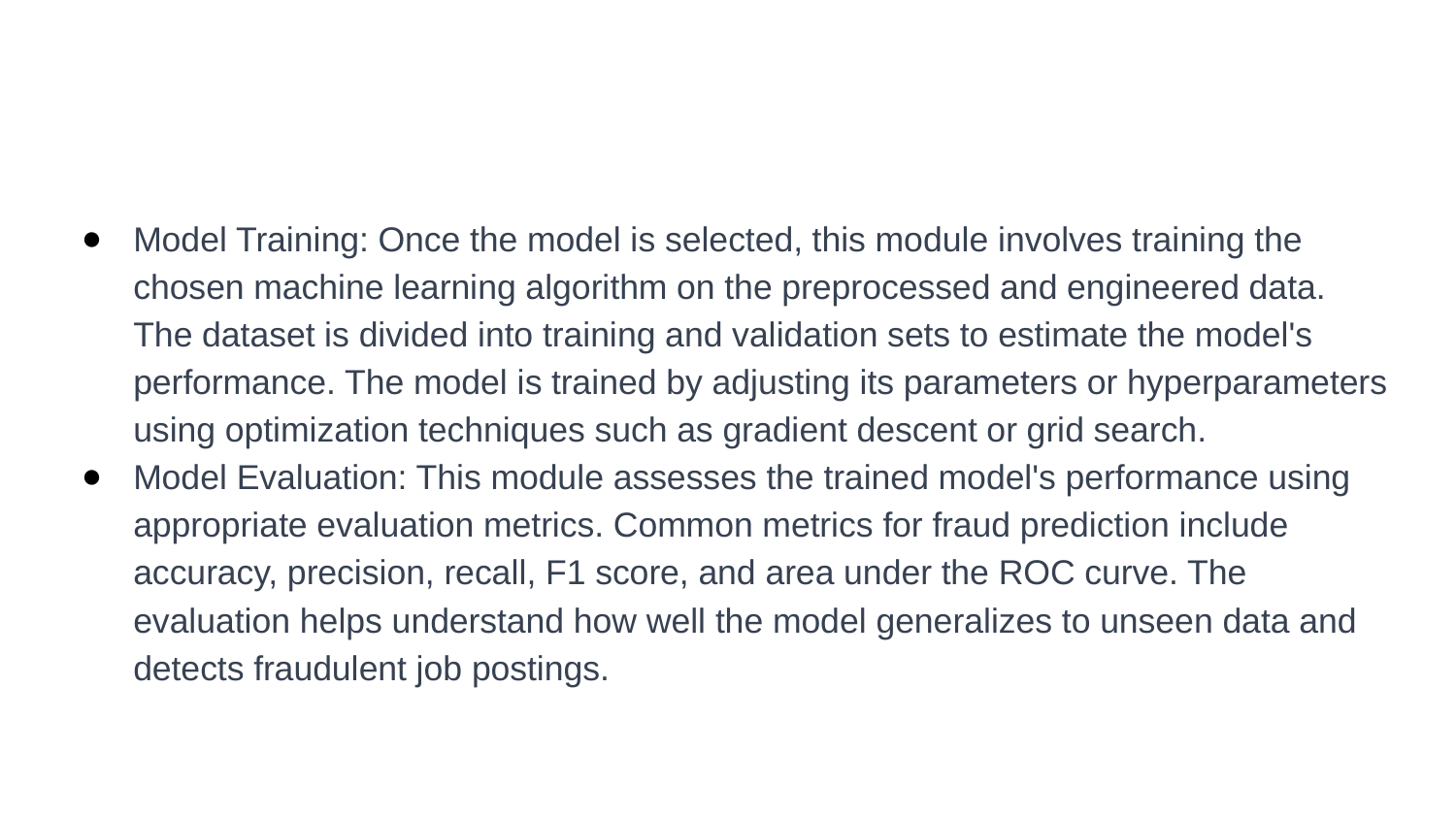

#
Model Training: Once the model is selected, this module involves training the chosen machine learning algorithm on the preprocessed and engineered data. The dataset is divided into training and validation sets to estimate the model's performance. The model is trained by adjusting its parameters or hyperparameters using optimization techniques such as gradient descent or grid search.
Model Evaluation: This module assesses the trained model's performance using appropriate evaluation metrics. Common metrics for fraud prediction include accuracy, precision, recall, F1 score, and area under the ROC curve. The evaluation helps understand how well the model generalizes to unseen data and detects fraudulent job postings.